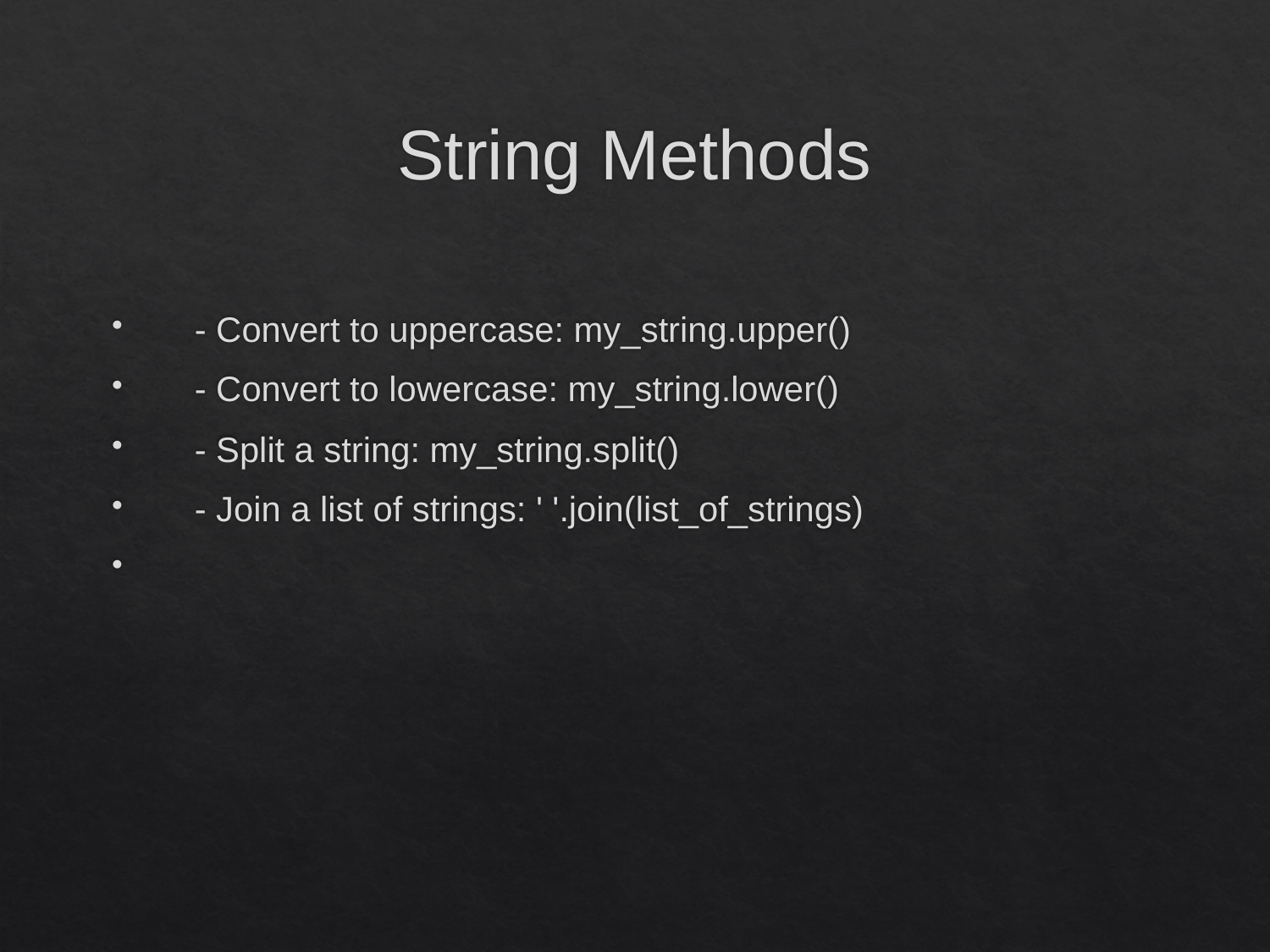

# String Methods

    - Convert to uppercase: my_string.upper()
    - Convert to lowercase: my_string.lower()
    - Split a string: my_string.split()
    - Join a list of strings: ' '.join(list_of_strings)